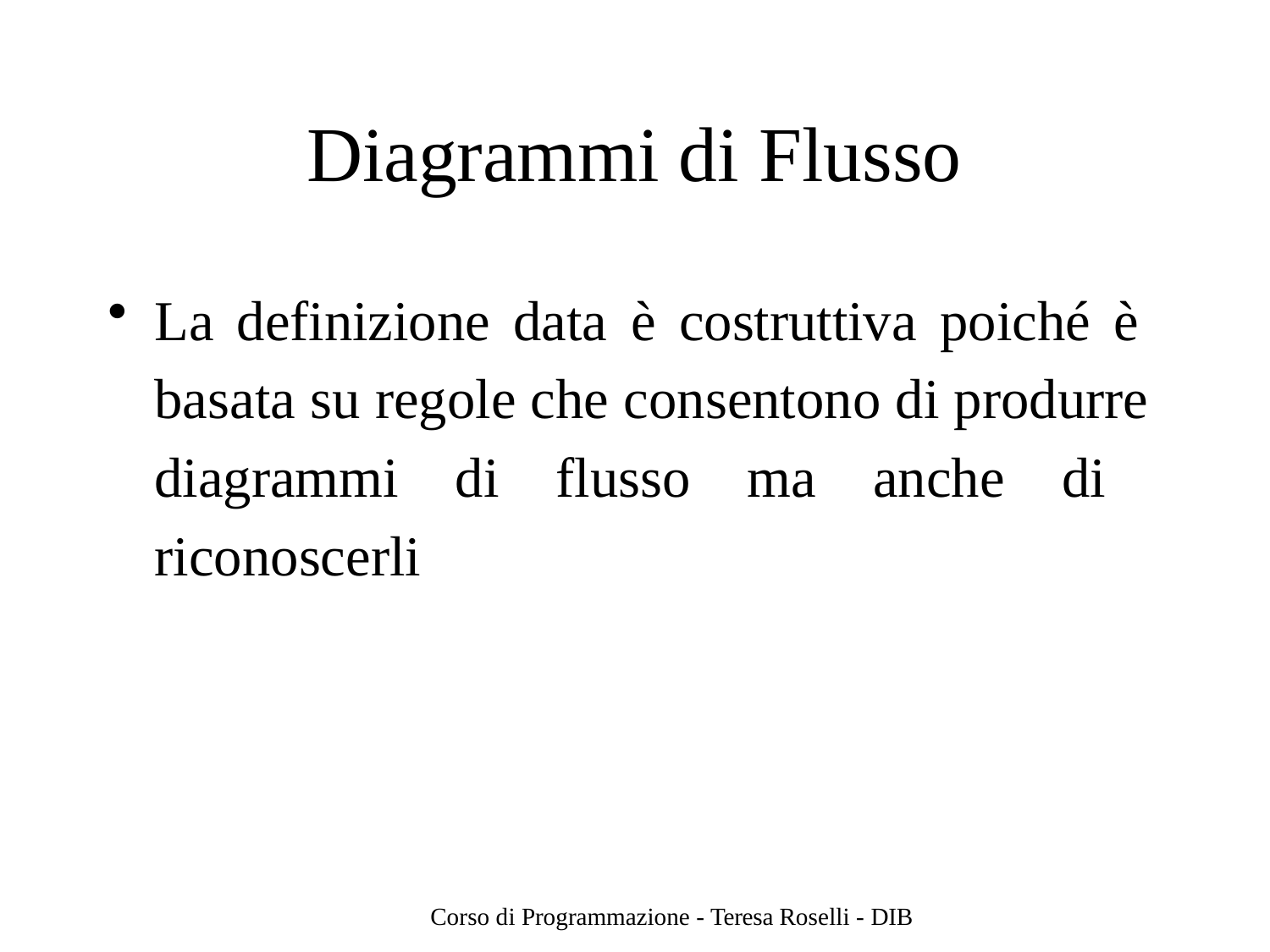

# Diagrammi di Flusso
La definizione data è costruttiva poiché è  basata su regole che consentono di produrre  diagrammi di flusso ma anche di  riconoscerli
Corso di Programmazione - Teresa Roselli - DIB